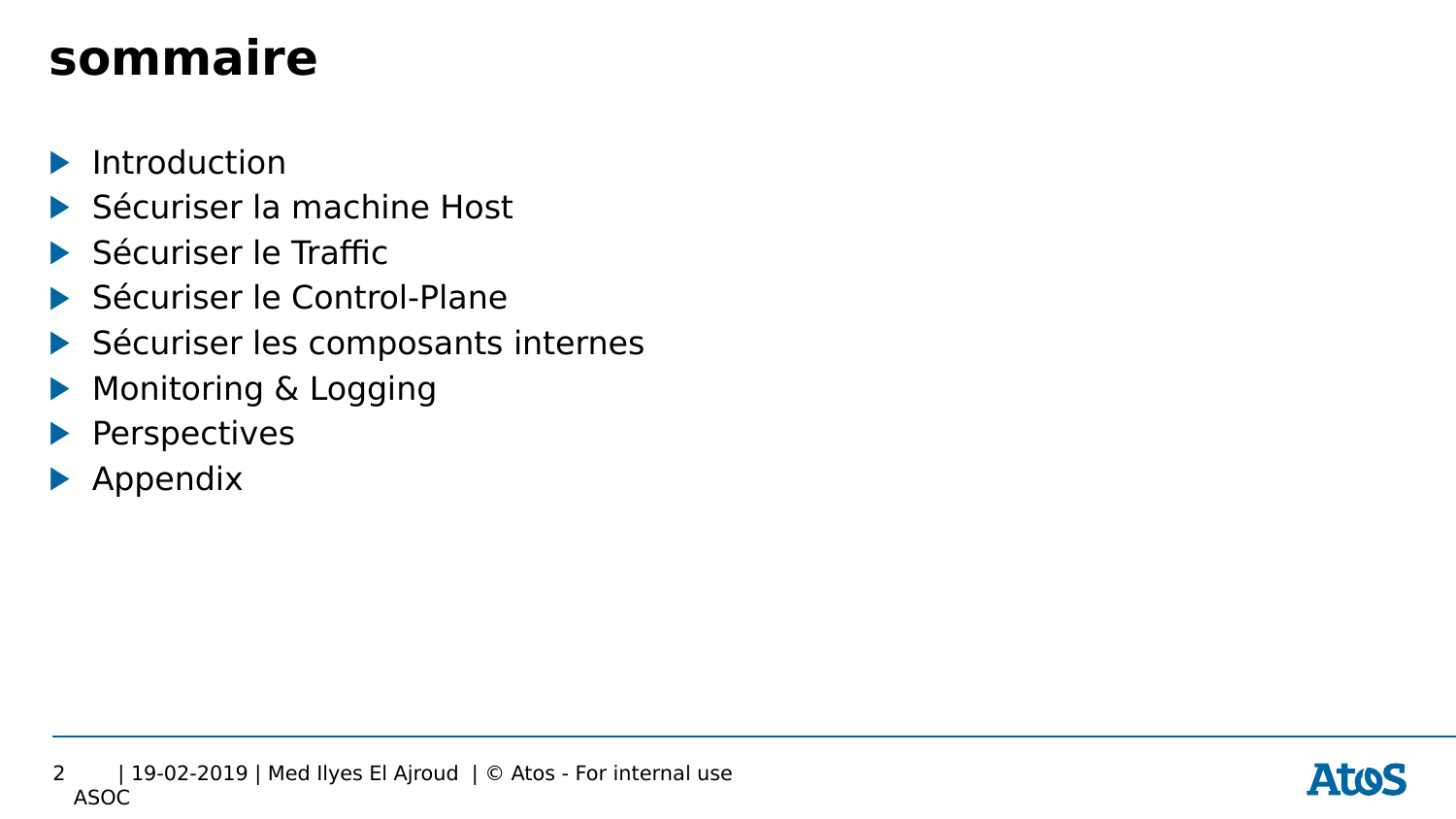

# sommaire
Introduction
Sécuriser la machine Host
Sécuriser le Traffic
Sécuriser le Control-Plane
Sécuriser les composants internes
Monitoring & Logging
Perspectives
Appendix

2